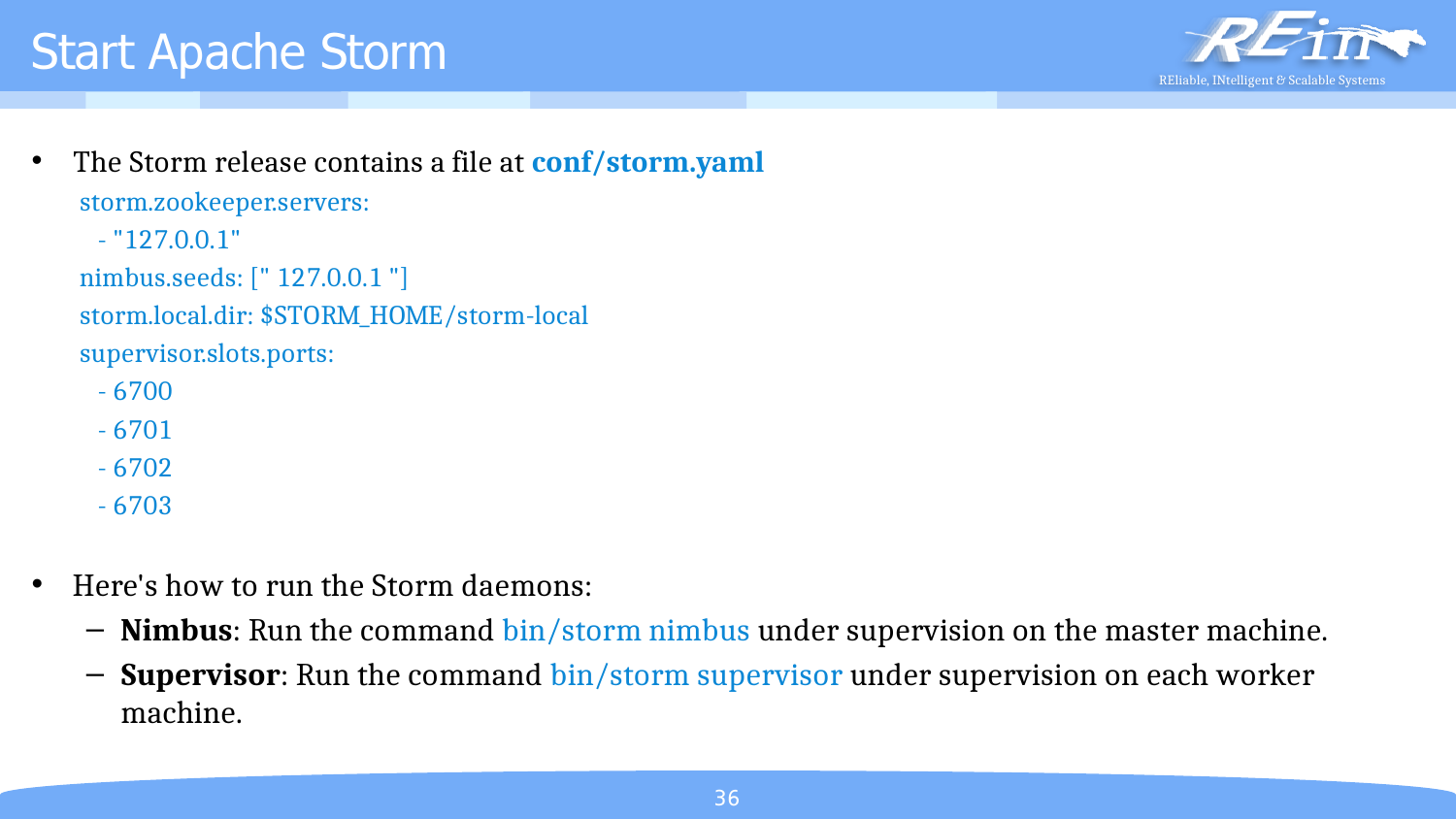

# Start Apache Storm
The Storm release contains a file at conf/storm.yaml
storm.zookeeper.servers:
   - "127.0.0.1"
nimbus.seeds: [" 127.0.0.1 "]
storm.local.dir: $STORM_HOME/storm-local
supervisor.slots.ports:
   - 6700
   - 6701
   - 6702
   - 6703

Here's how to run the Storm daemons:
Nimbus: Run the command bin/storm nimbus under supervision on the master machine.
Supervisor: Run the command bin/storm supervisor under supervision on each worker machine.

36